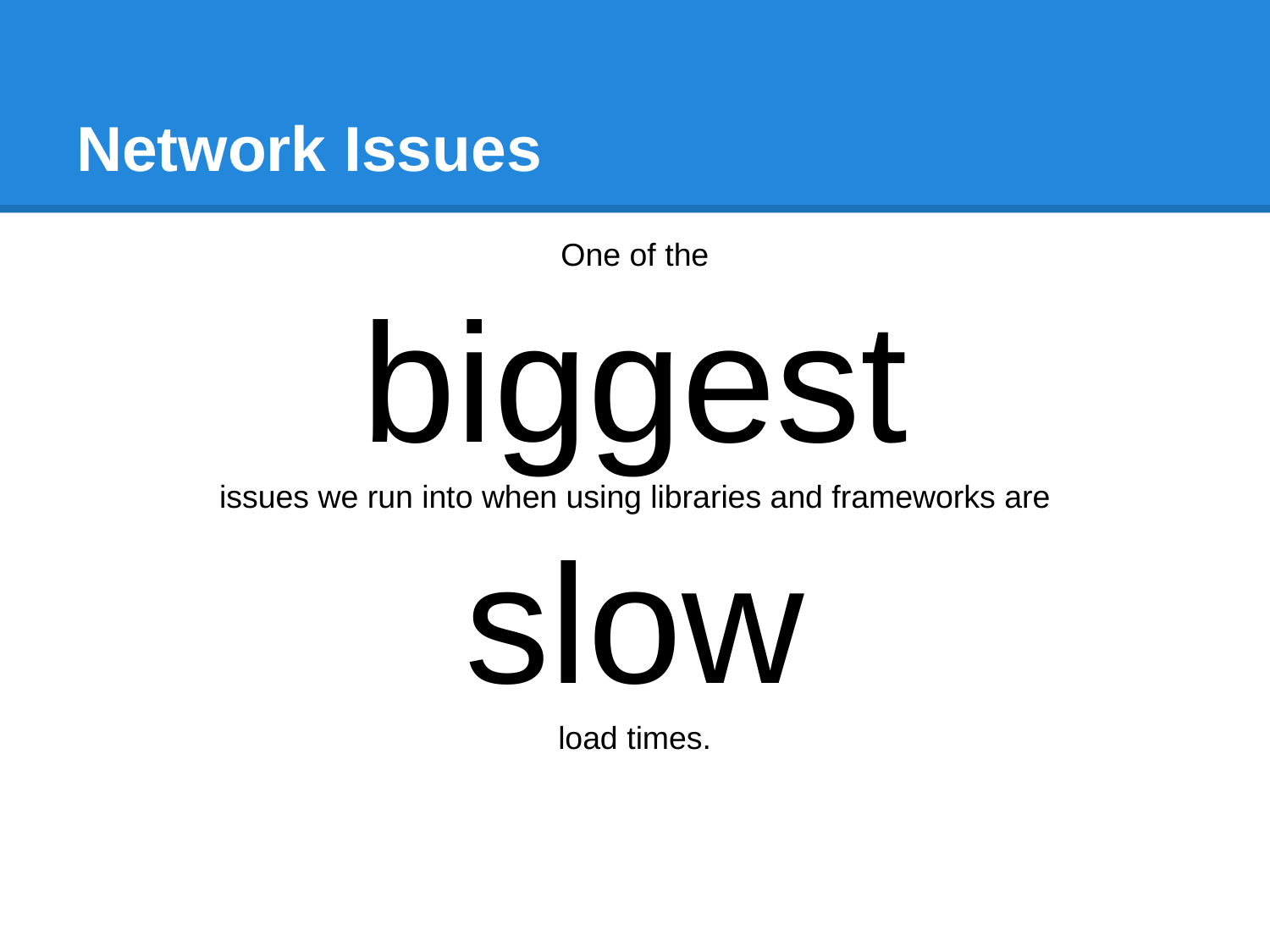

# Network Issues
One of the
biggest
issues we run into when using libraries and frameworks are
slow
load times.